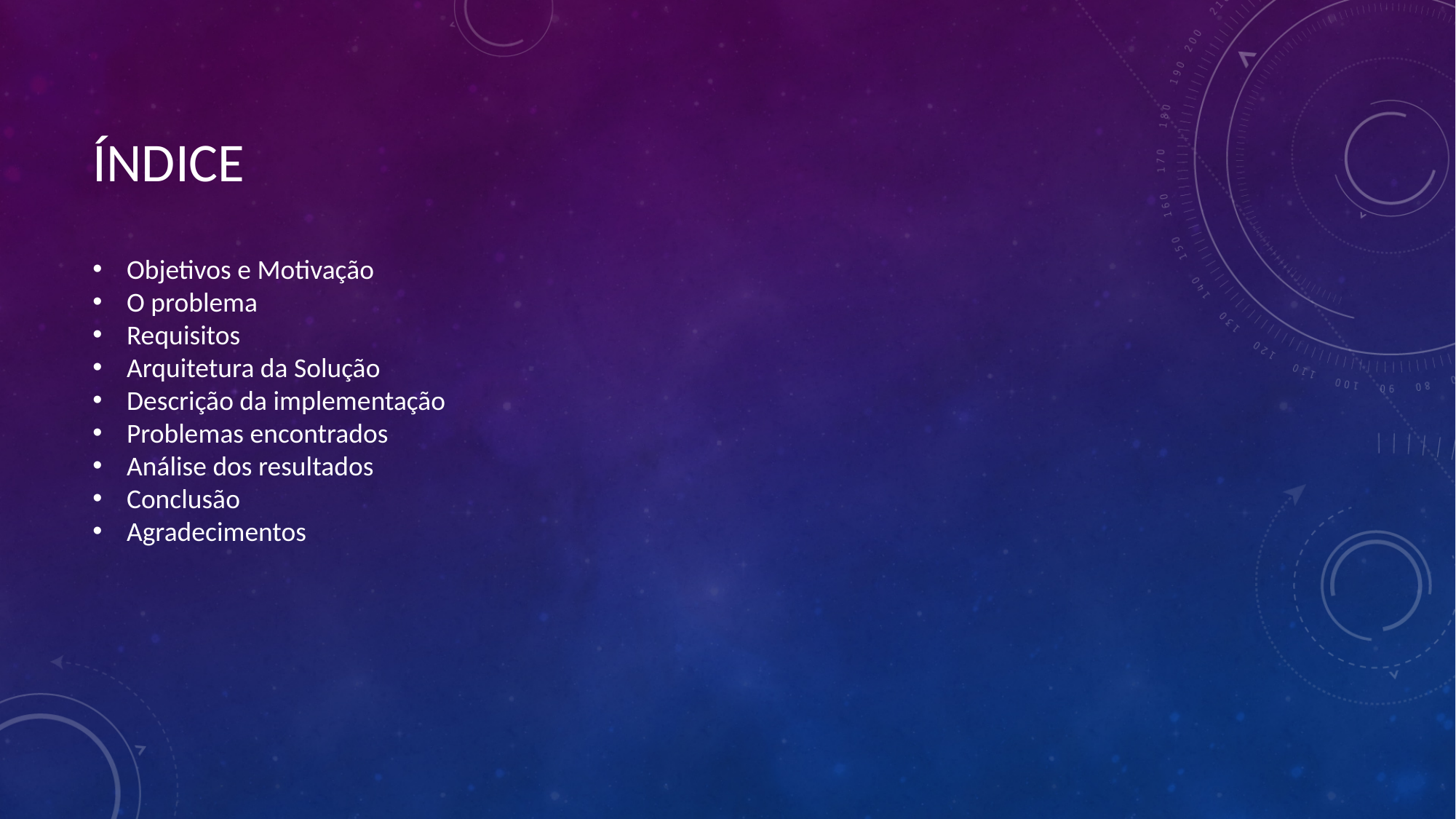

# Índice
Objetivos e Motivação
O problema
Requisitos
Arquitetura da Solução
Descrição da implementação
Problemas encontrados
Análise dos resultados
Conclusão
Agradecimentos